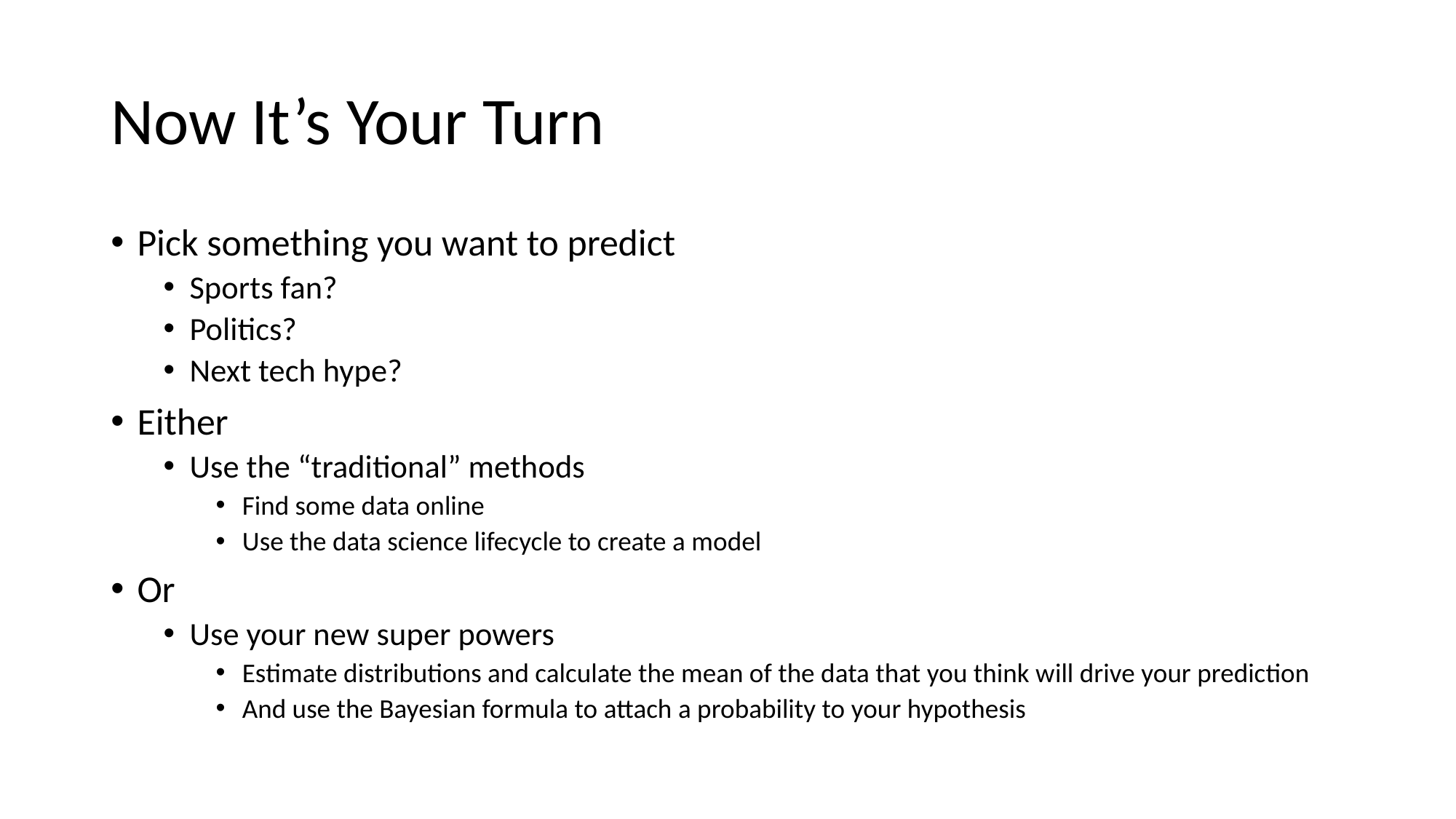

# Now It’s Your Turn
Pick something you want to predict
Sports fan?
Politics?
Next tech hype?
Either
Use the “traditional” methods
Find some data online
Use the data science lifecycle to create a model
Or
Use your new super powers
Estimate distributions and calculate the mean of the data that you think will drive your prediction
And use the Bayesian formula to attach a probability to your hypothesis